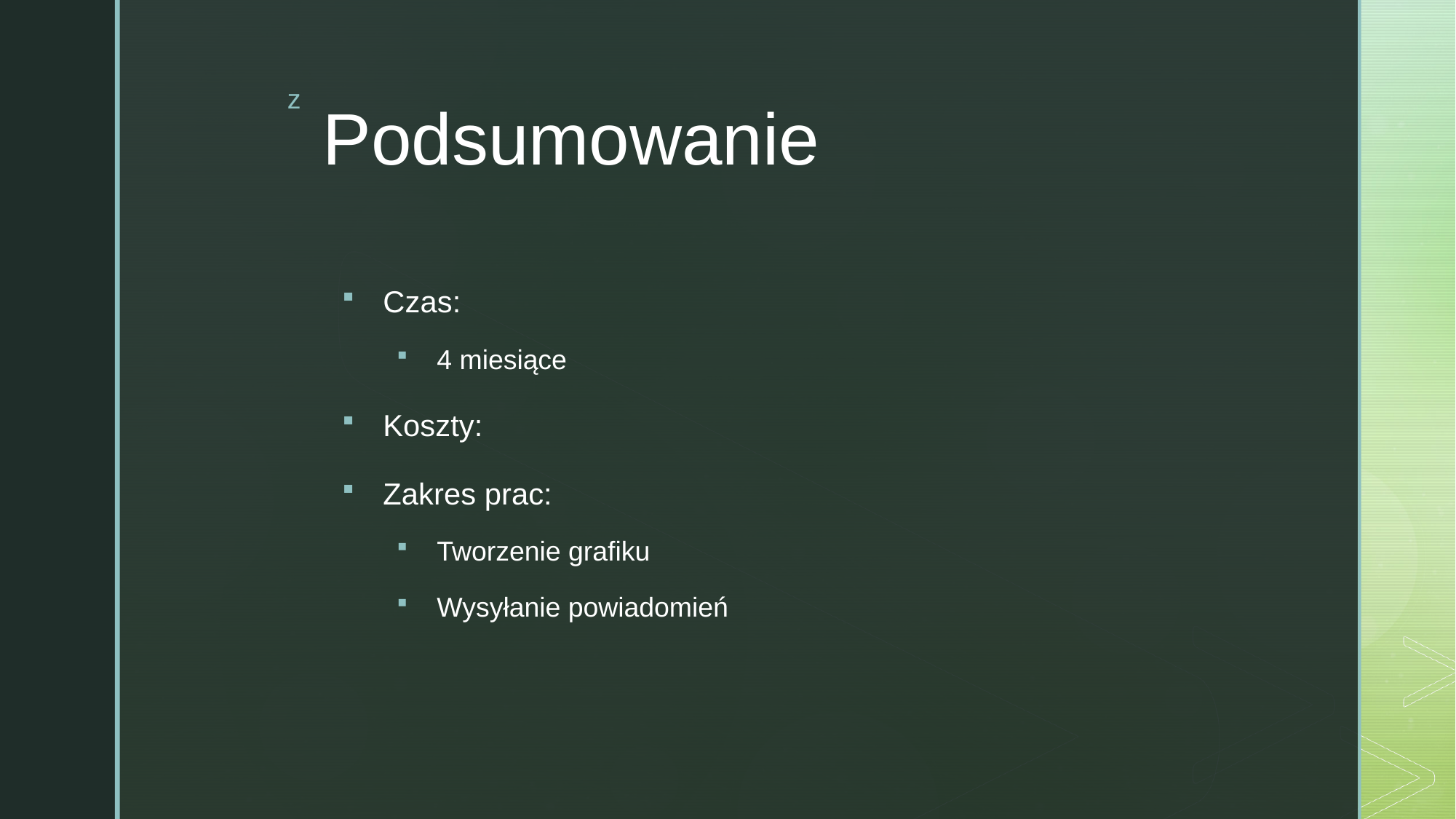

# Podsumowanie
Czas:
4 miesiące
Koszty:
Zakres prac:
Tworzenie grafiku
Wysyłanie powiadomień